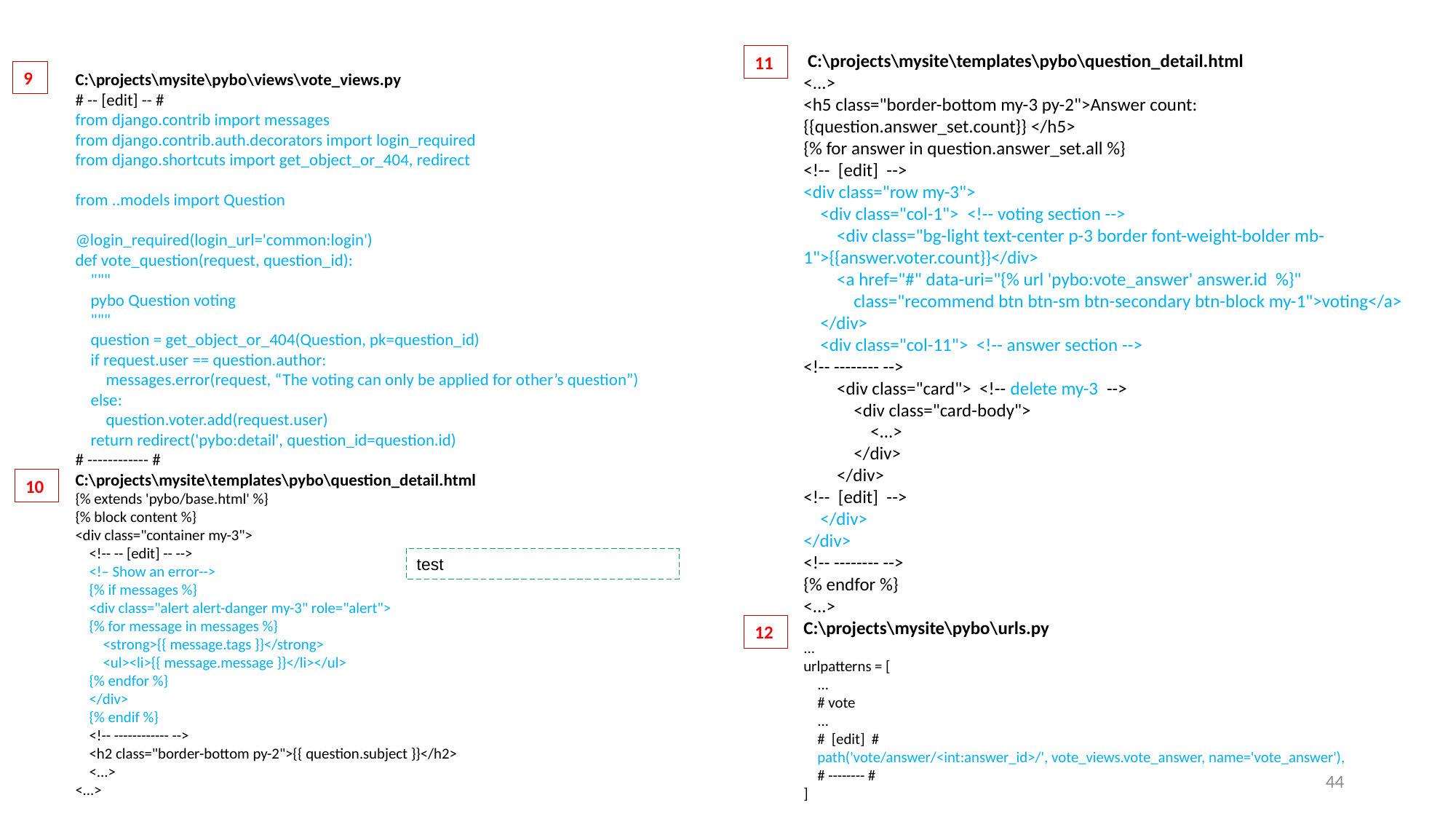

C:\projects\mysite\templates\pybo\question_detail.html
<...>
<h5 class="border-bottom my-3 py-2">Answer count: {{question.answer_set.count}} </h5>
{% for answer in question.answer_set.all %}
<!--  [edit]  -->
<div class="row my-3">
    <div class="col-1">  <!-- voting section -->
        <div class="bg-light text-center p-3 border font-weight-bolder mb-1">{{answer.voter.count}}</div>
        <a href="#" data-uri="{% url 'pybo:vote_answer' answer.id  %}"
            class="recommend btn btn-sm btn-secondary btn-block my-1">voting</a>
    </div>
    <div class="col-11">  <!-- answer section -->
<!-- -------- -->
        <div class="card">  <!-- delete my-3  -->
            <div class="card-body">
                <...>
            </div>
        </div>
<!--  [edit]  -->
    </div>
</div>
<!-- -------- -->
{% endfor %}
<...>
C:\projects\mysite\pybo\urls.py
...
urlpatterns = [
    ...
    # vote
    ...
    #  [edit]  #
    path('vote/answer/<int:answer_id>/', vote_views.vote_answer, name='vote_answer'),
    # -------- #
]
11
9

C:\projects\mysite\pybo\views\vote_views.py
# -- [edit] -- #
from django.contrib import messages
from django.contrib.auth.decorators import login_required
from django.shortcuts import get_object_or_404, redirect

from ..models import Question

@login_required(login_url='common:login')
def vote_question(request, question_id):
    """
    pybo Question voting
    """
    question = get_object_or_404(Question, pk=question_id)
    if request.user == question.author:
        messages.error(request, “The voting can only be applied for other’s question”)
    else:
        question.voter.add(request.user)
    return redirect('pybo:detail', question_id=question.id)
# ------------ #
C:\projects\mysite\templates\pybo\question_detail.html
{% extends 'pybo/base.html' %}
{% block content %}
<div class="container my-3">
    <!-- -- [edit] -- -->
    <!– Show an error-->
    {% if messages %}
    <div class="alert alert-danger my-3" role="alert">
    {% for message in messages %}
        <strong>{{ message.tags }}</strong>
        <ul><li>{{ message.message }}</li></ul>
    {% endfor %}
    </div>
    {% endif %}
    <!-- ------------ -->
    <h2 class="border-bottom py-2">{{ question.subject }}</h2>
    <...>
<...>

10
test
12
44